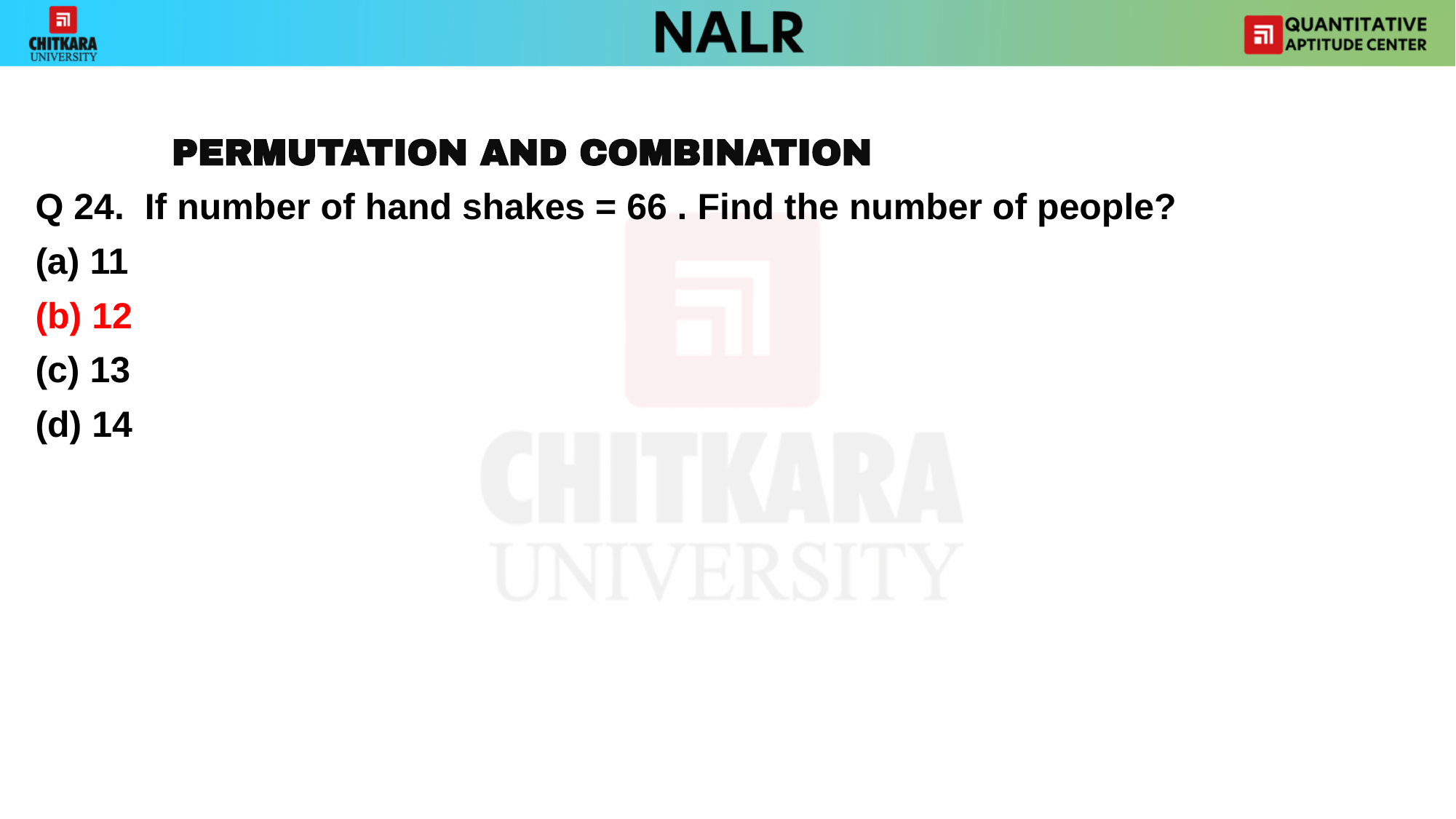

PERMUTATION AND COMBINATION
Q 24.  If number of hand shakes = 66 . Find the number of people?
11
(b) 12
(c) 13
(d) 14